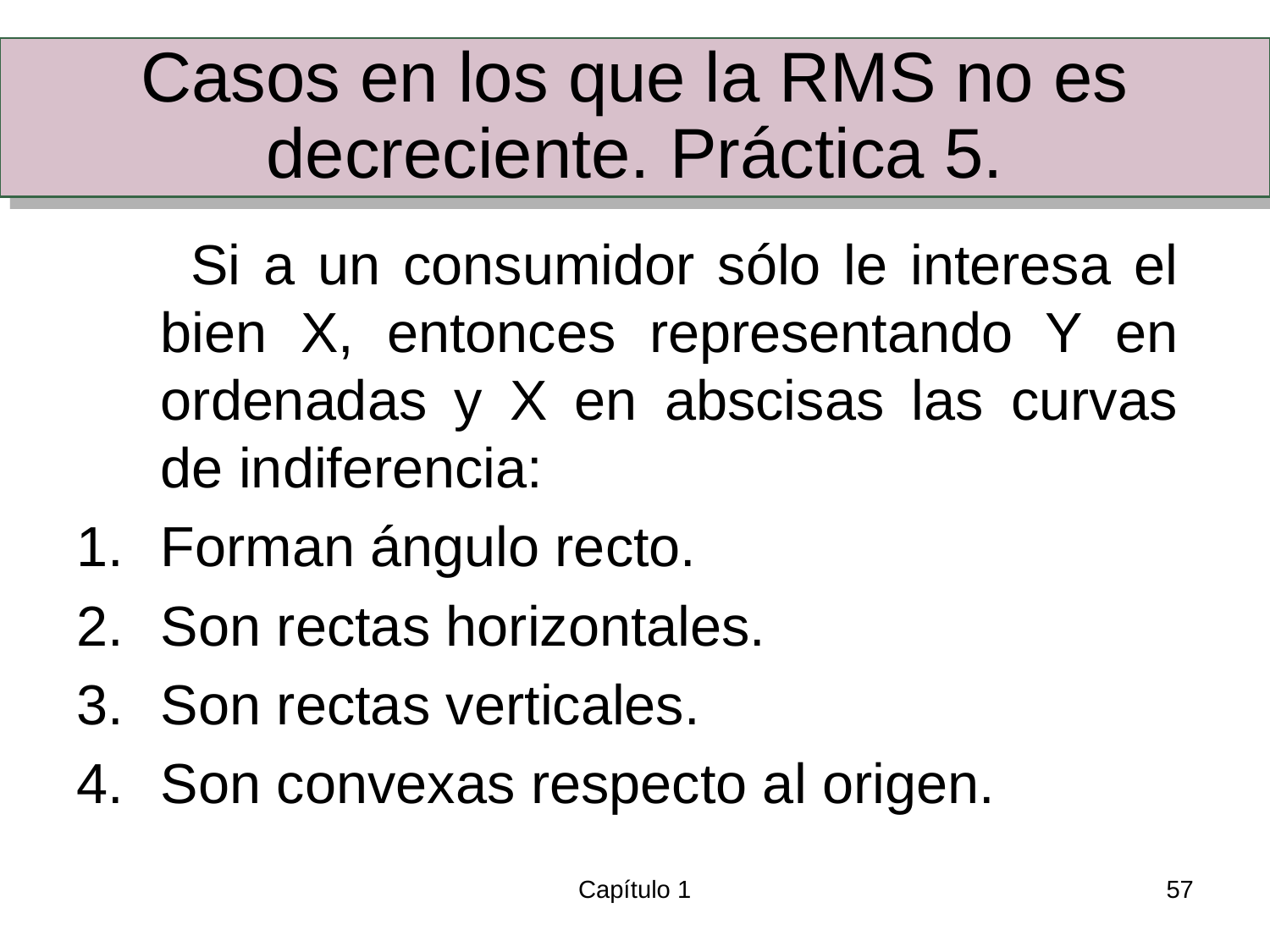

# Casos en los que la RMS no es decreciente. Práctica 5.
     Si a un consumidor sólo le interesa el bien X, entonces representando Y en ordenadas y X en abscisas las curvas de indiferencia:
Forman ángulo recto.
Son rectas horizontales.
Son rectas verticales.
Son convexas respecto al origen.
Capítulo 1
57